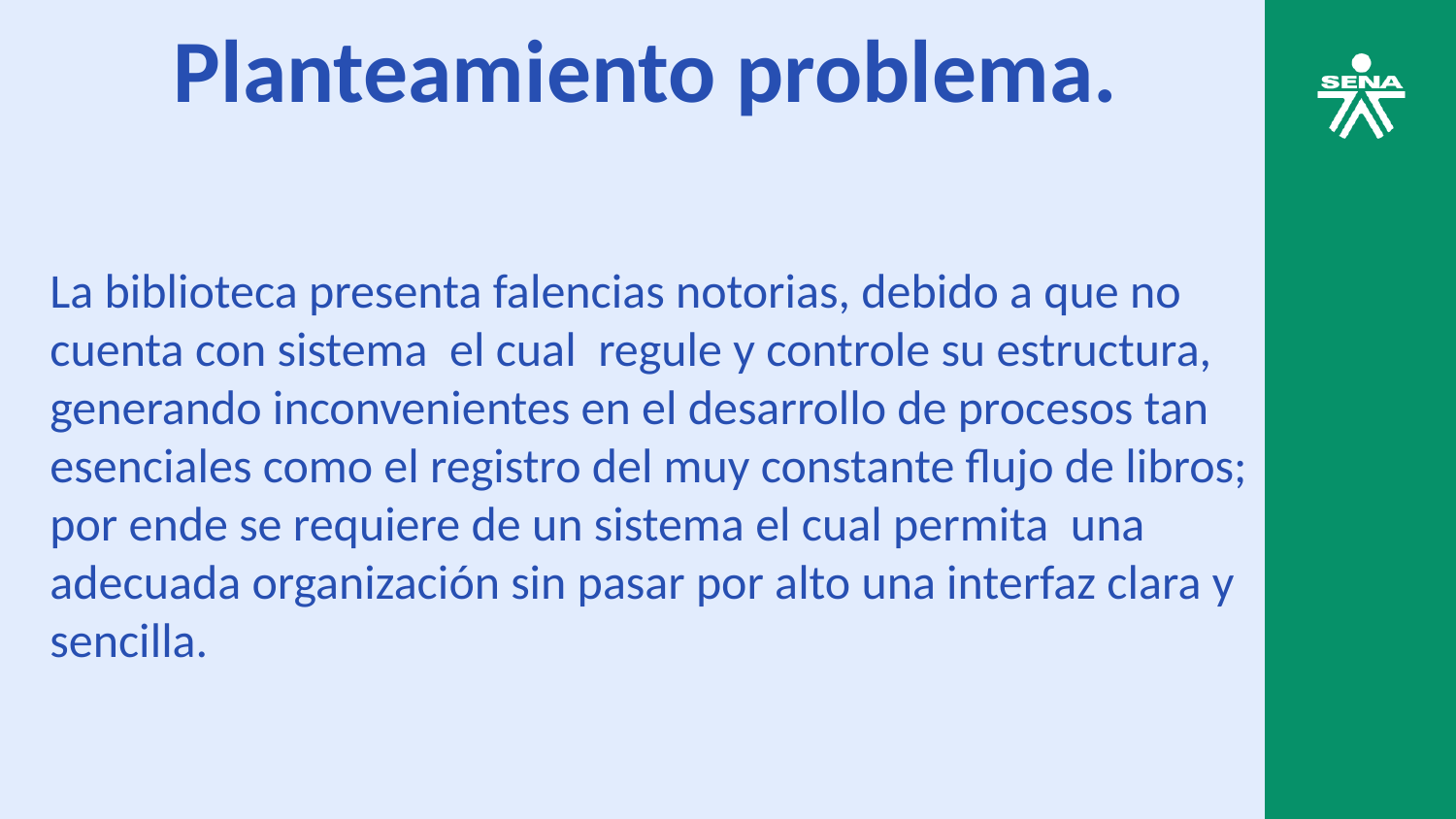

Planteamiento problema.
La biblioteca presenta falencias notorias, debido a que no cuenta con sistema  el cual  regule y controle su estructura, generando inconvenientes en el desarrollo de procesos tan esenciales como el registro del muy constante flujo de libros; por ende se requiere de un sistema el cual permita  una adecuada organización sin pasar por alto una interfaz clara y sencilla.